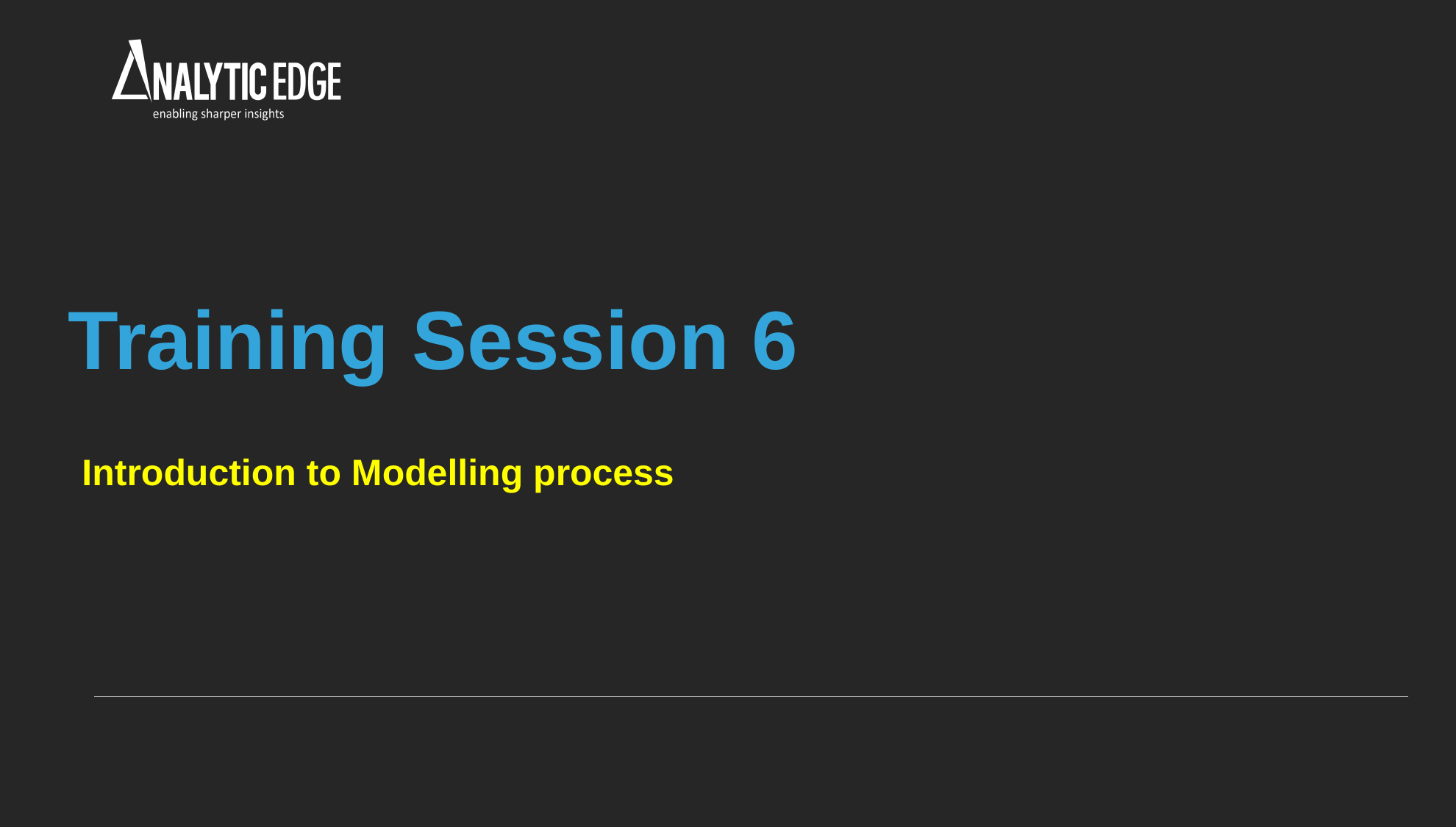

# Training Session 6
Introduction to Modelling process